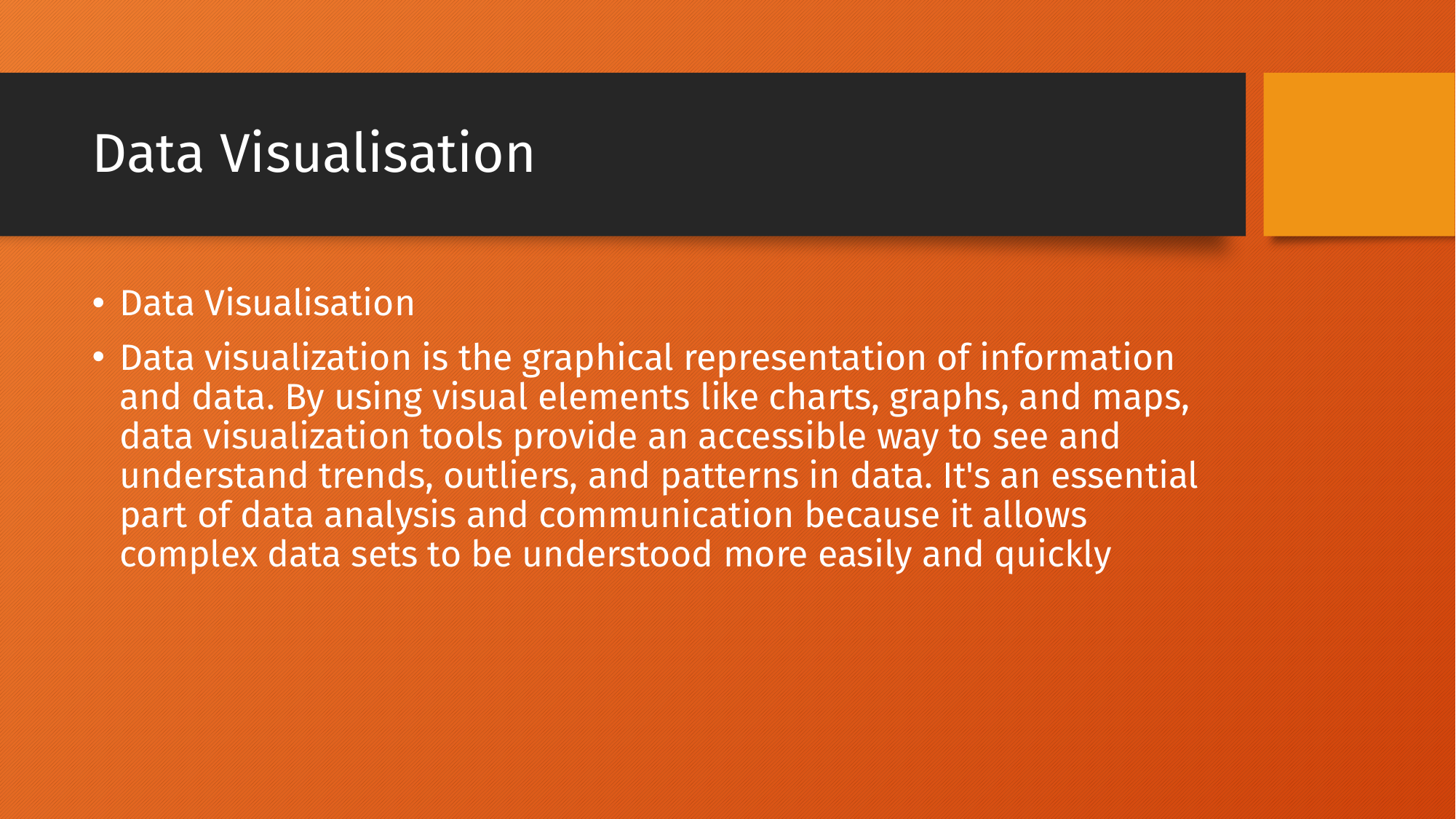

# Data Visualisation
Data Visualisation
Data visualization is the graphical representation of information and data. By using visual elements like charts, graphs, and maps, data visualization tools provide an accessible way to see and understand trends, outliers, and patterns in data. It's an essential part of data analysis and communication because it allows complex data sets to be understood more easily and quickly